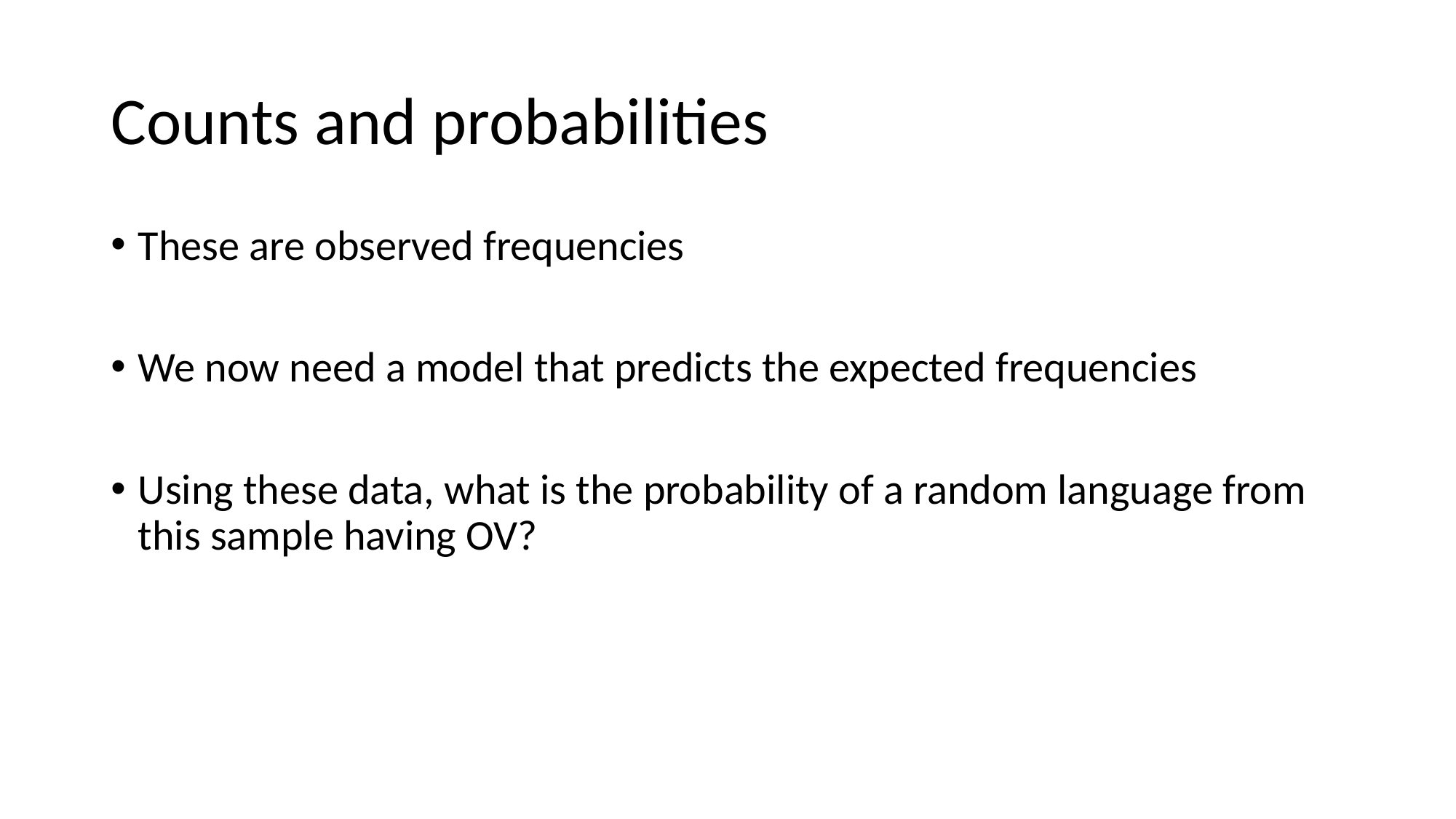

# Counts and probabilities
These are observed frequencies

We now need a model that predicts the expected frequencies

Using these data, what is the probability of a random language from this sample having OV?